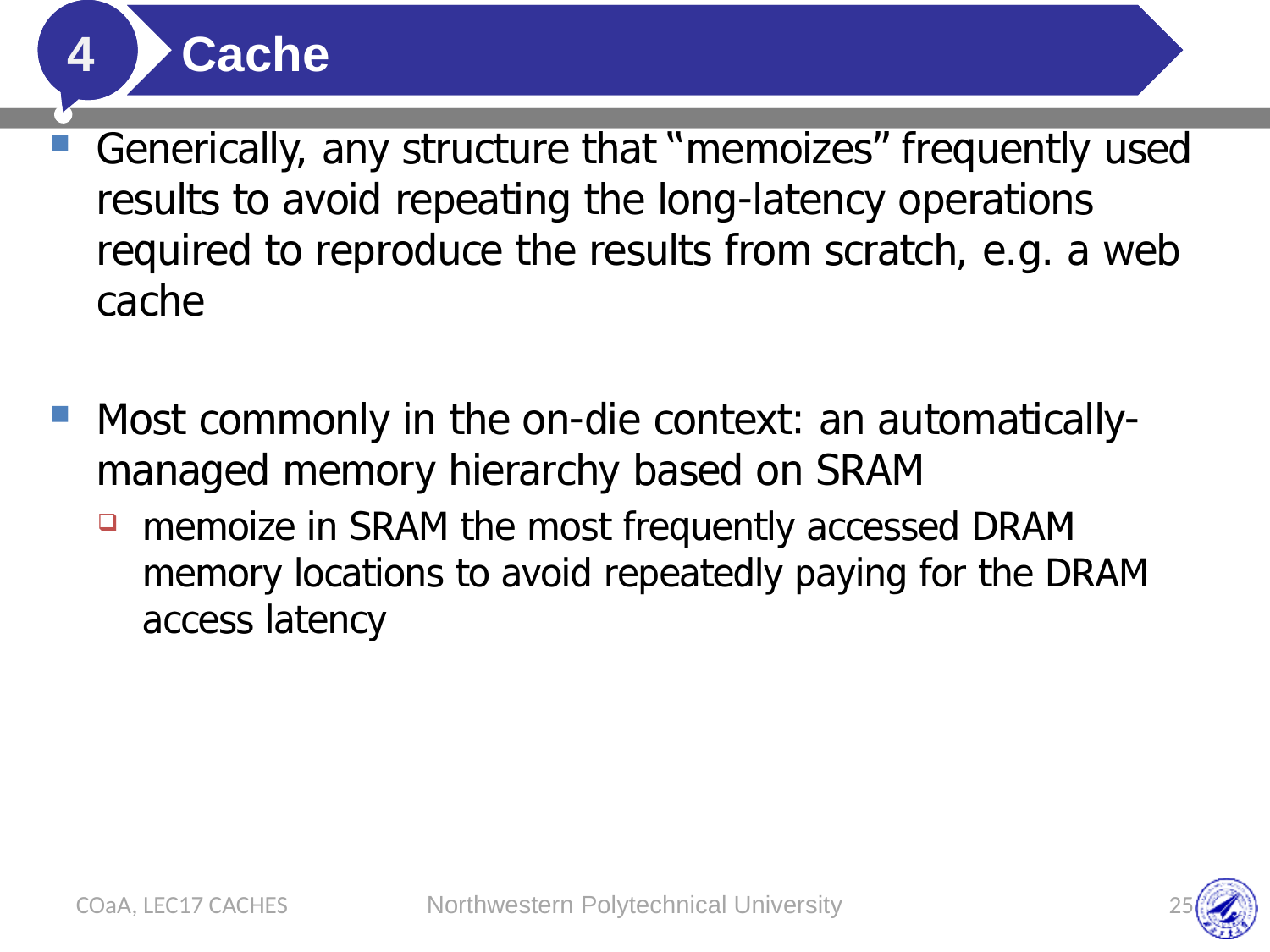

# Cache
4
Generically, any structure that “memoizes” frequently used results to avoid repeating the long-latency operations required to reproduce the results from scratch, e.g. a web cache

Most commonly in the on-die context: an automatically-managed memory hierarchy based on SRAM
memoize in SRAM the most frequently accessed DRAM memory locations to avoid repeatedly paying for the DRAM access latency

COaA, LEC17 CACHES
Northwestern Polytechnical University
25